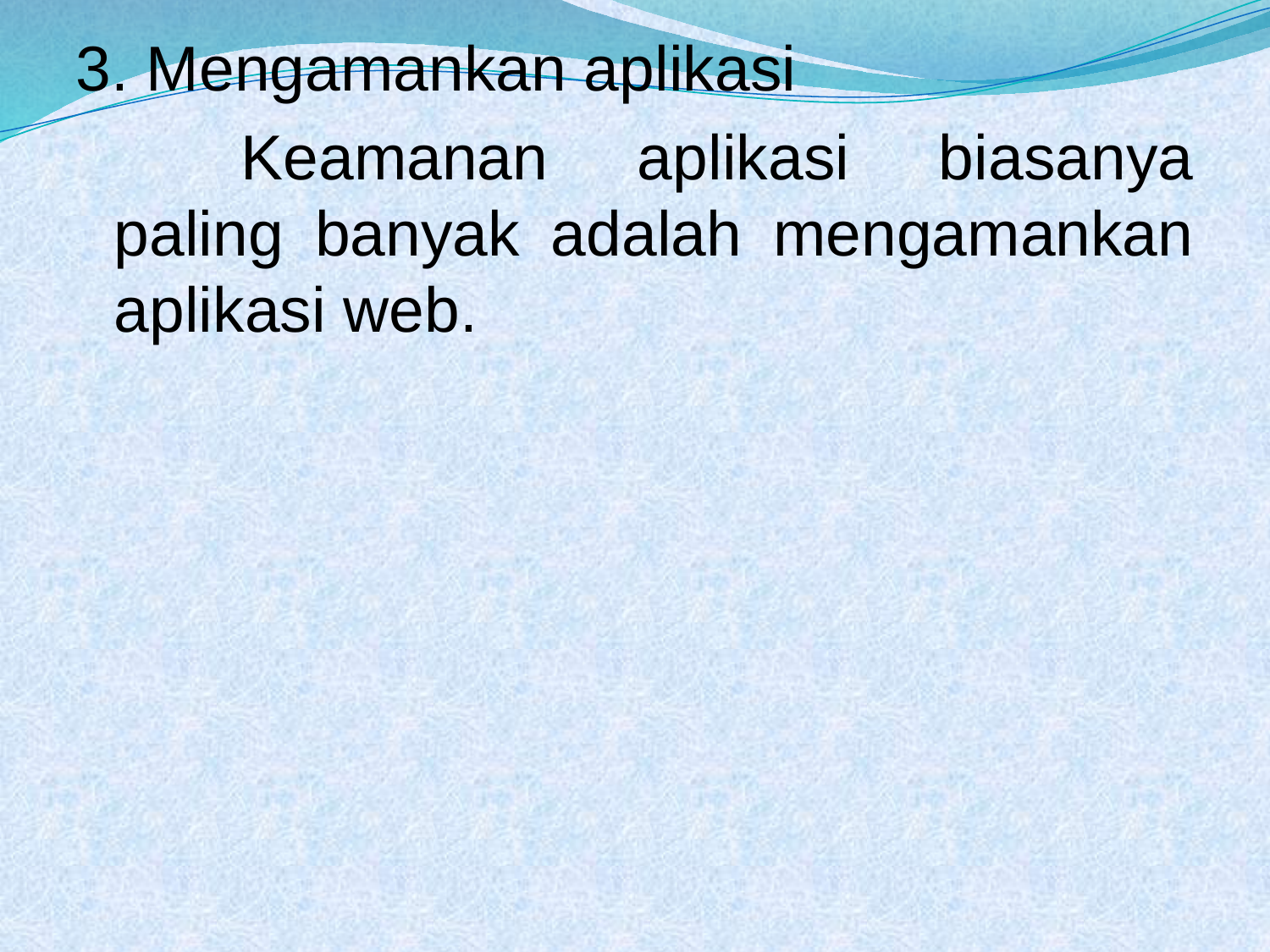

3. Mengamankan aplikasi
		Keamanan aplikasi biasanya paling banyak adalah mengamankan aplikasi web.